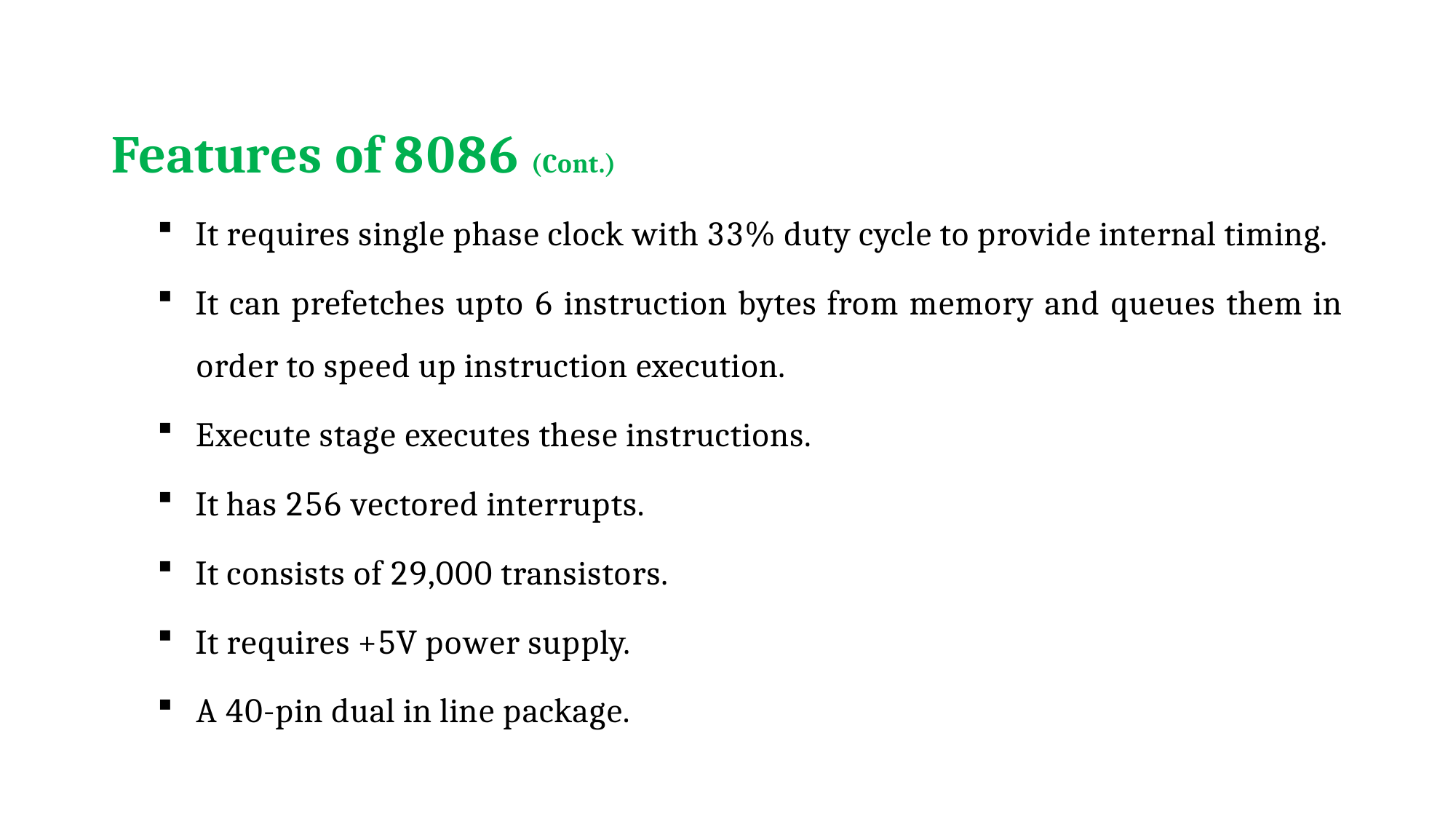

Features of 8086 (Cont.)
It requires single phase clock with 33% duty cycle to provide internal timing.
It can prefetches upto 6 instruction bytes from memory and queues them in order to speed up instruction execution.
Execute stage executes these instructions.
It has 256 vectored interrupts.
It consists of 29,000 transistors.
It requires +5V power supply.
A 40-pin dual in line package.